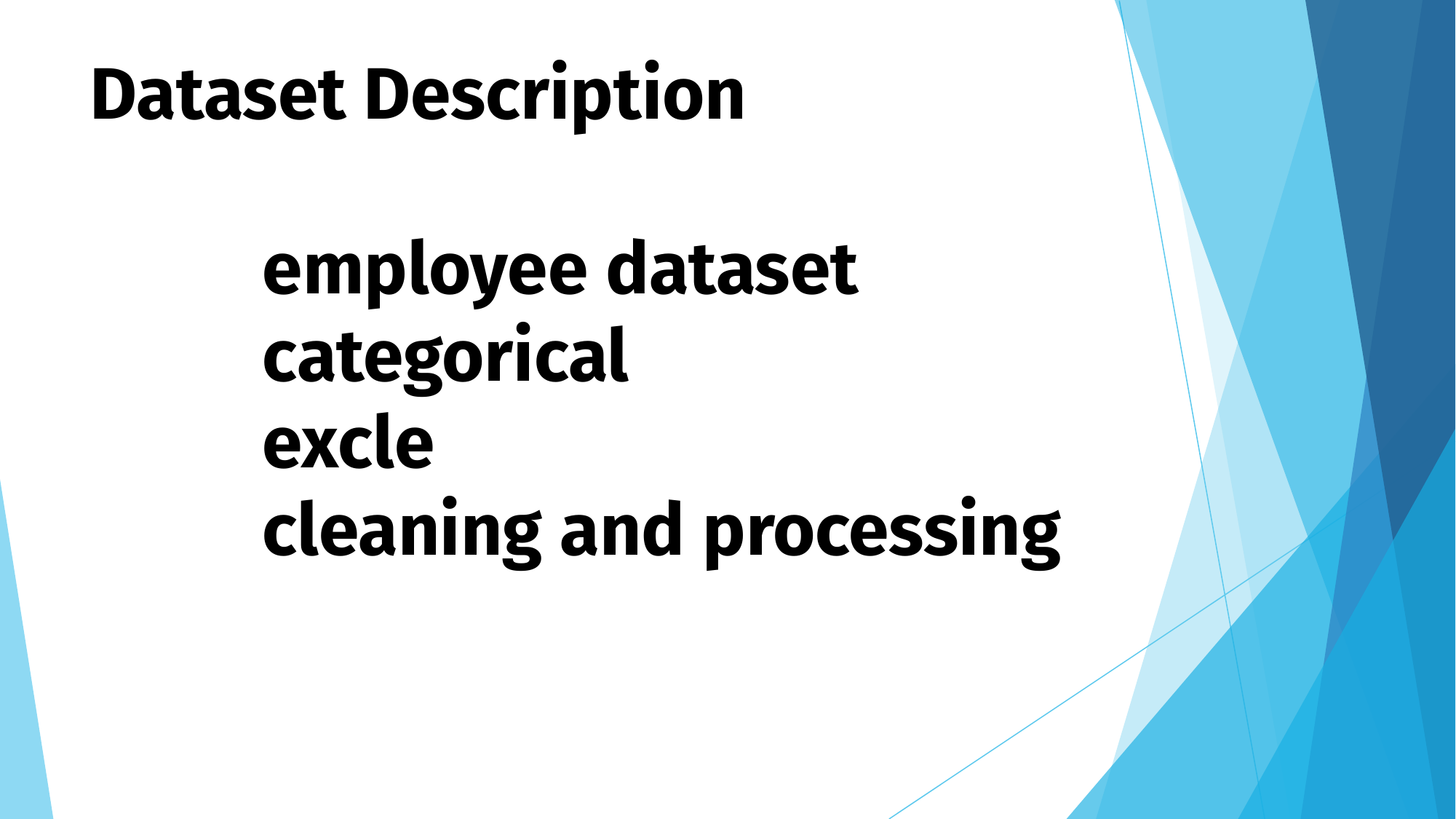

# Dataset Description employee dataset categorical excle cleaning and processing